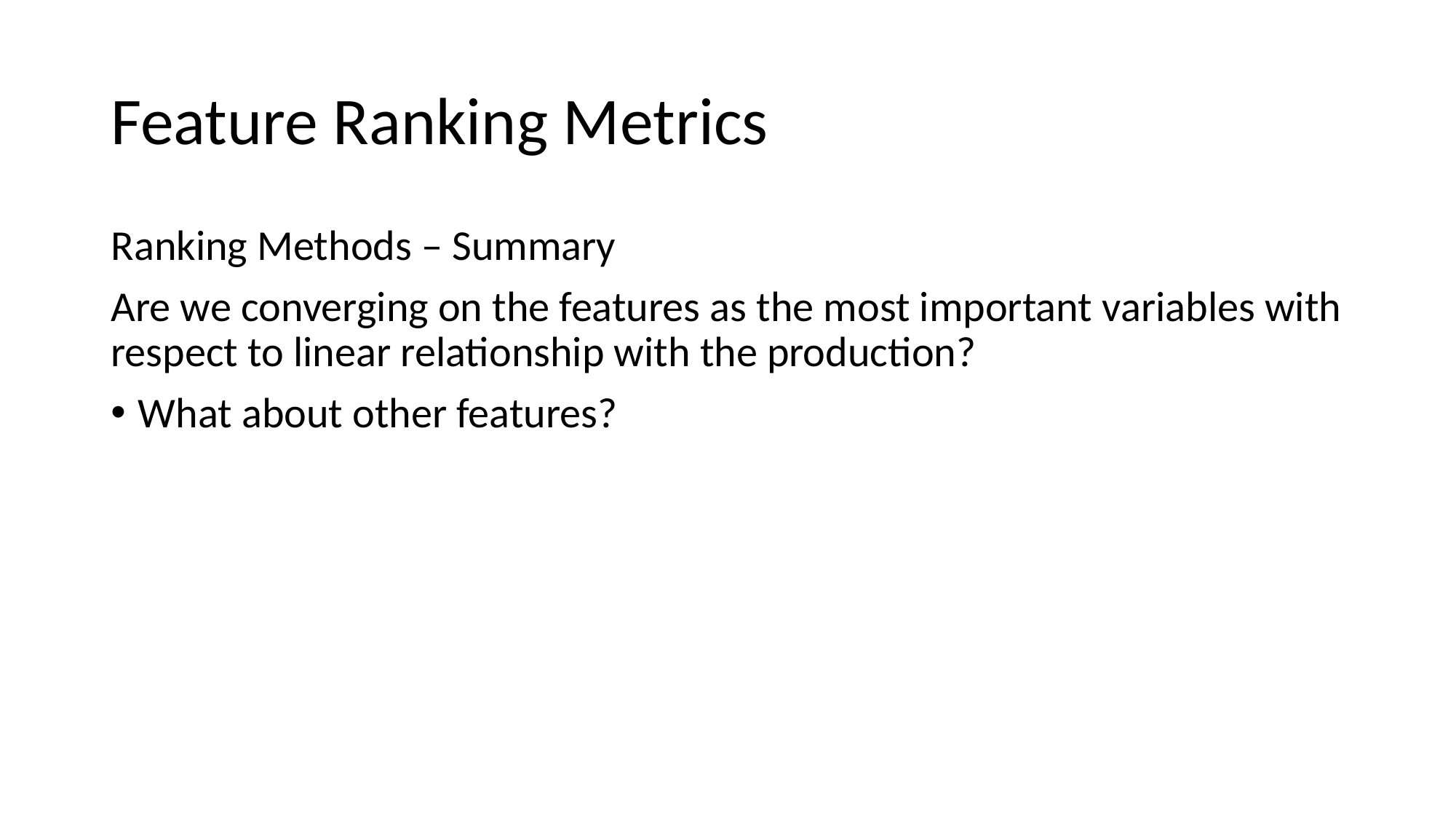

# Feature Ranking Metrics
Ranking Methods – Summary
Are we converging on the features as the most important variables with respect to linear relationship with the production?
What about other features?